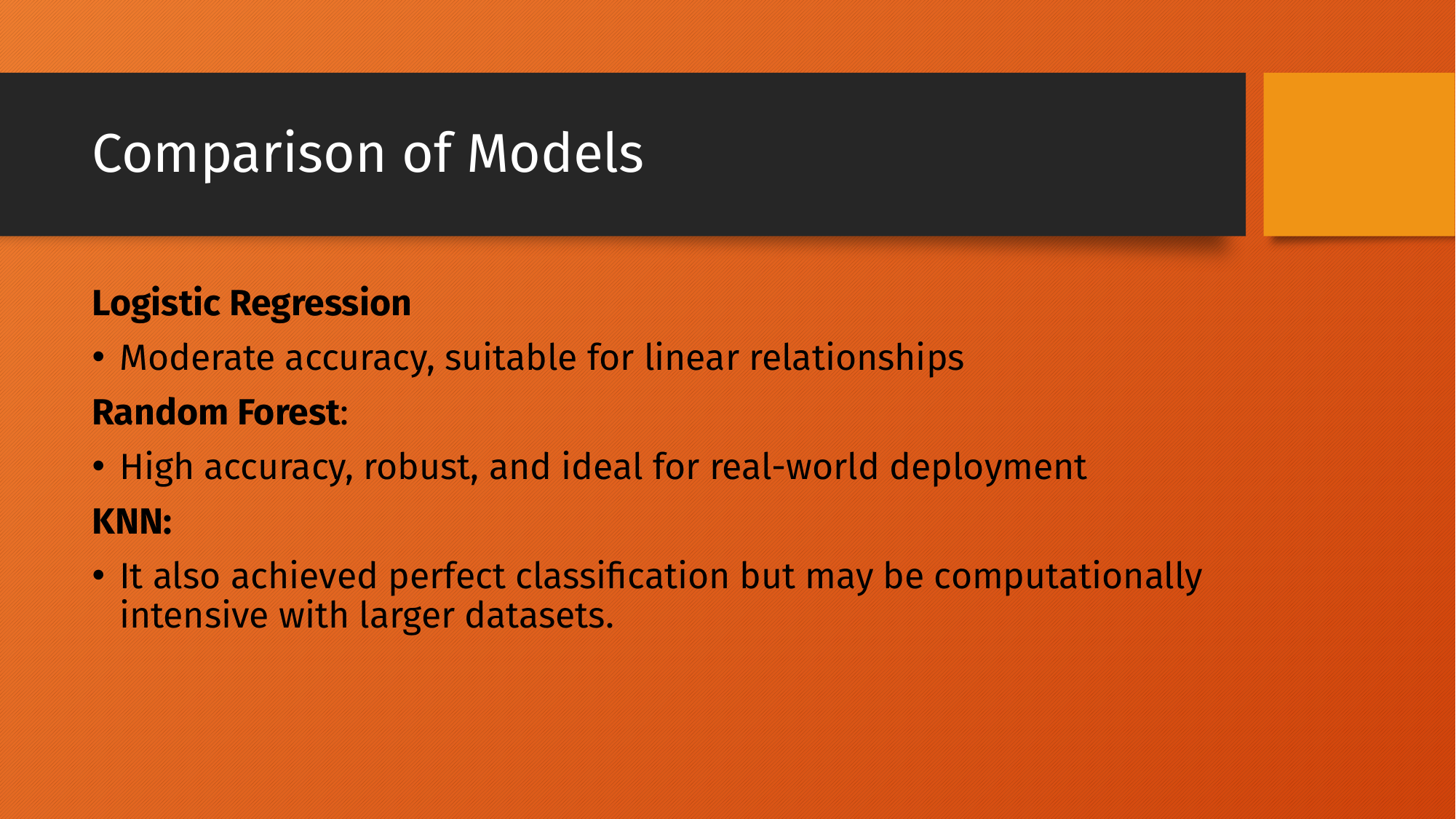

# Comparison of Models
Logistic Regression
Moderate accuracy, suitable for linear relationships
Random Forest:
High accuracy, robust, and ideal for real-world deployment
KNN:
It also achieved perfect classification but may be computationally intensive with larger datasets.